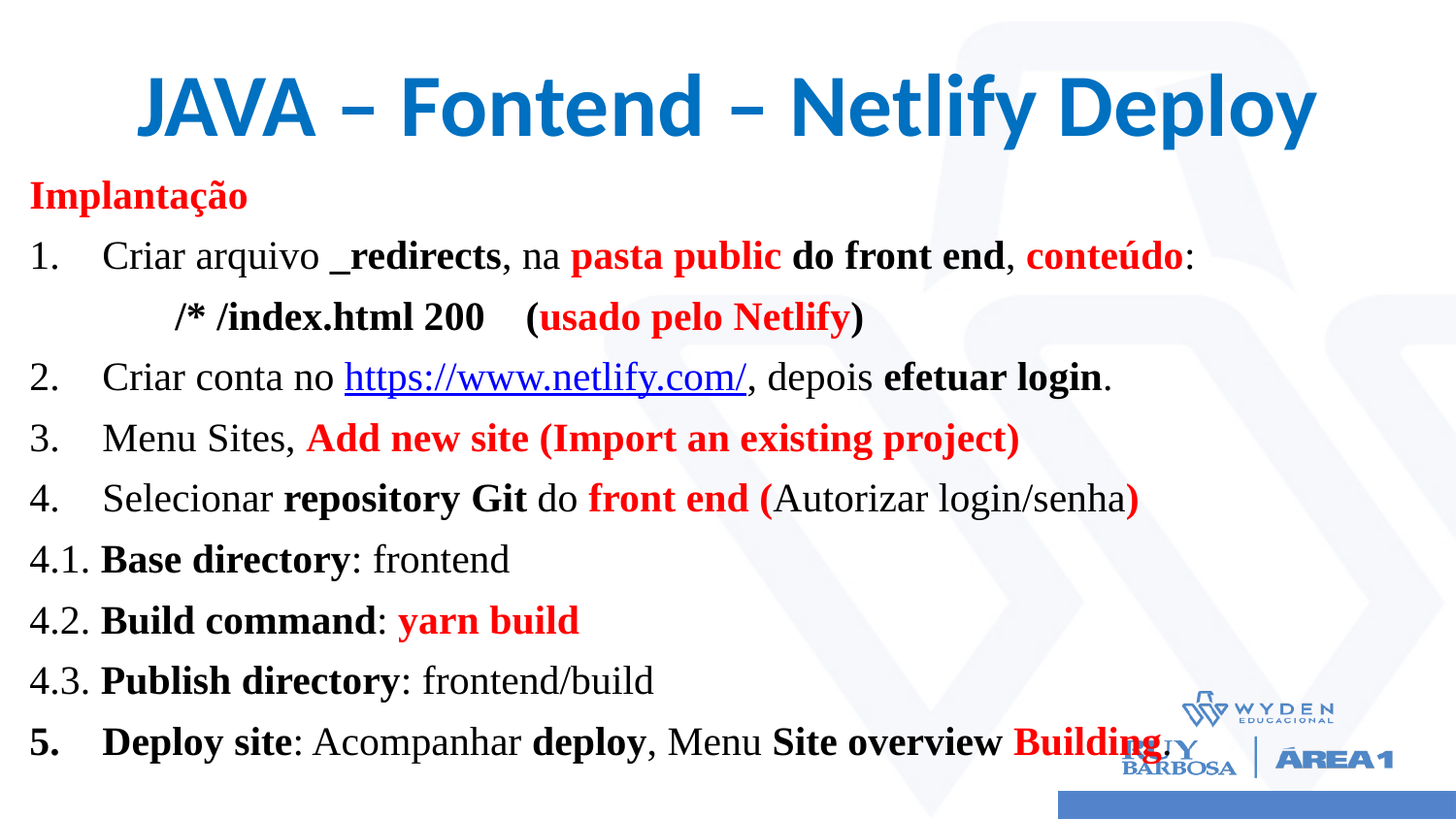

# JAVA – Fontend – Netlify Deploy
Implantação
Criar arquivo _redirects, na pasta public do front end, conteúdo:
	/* /index.html 200    (usado pelo Netlify)
Criar conta no https://www.netlify.com/, depois efetuar login.
Menu Sites, Add new site (Import an existing project)
Selecionar repository Git do front end (Autorizar login/senha)
4.1. Base directory: frontend
4.2. Build command: yarn build
4.3. Publish directory: frontend/build
Deploy site: Acompanhar deploy, Menu Site overview Building.